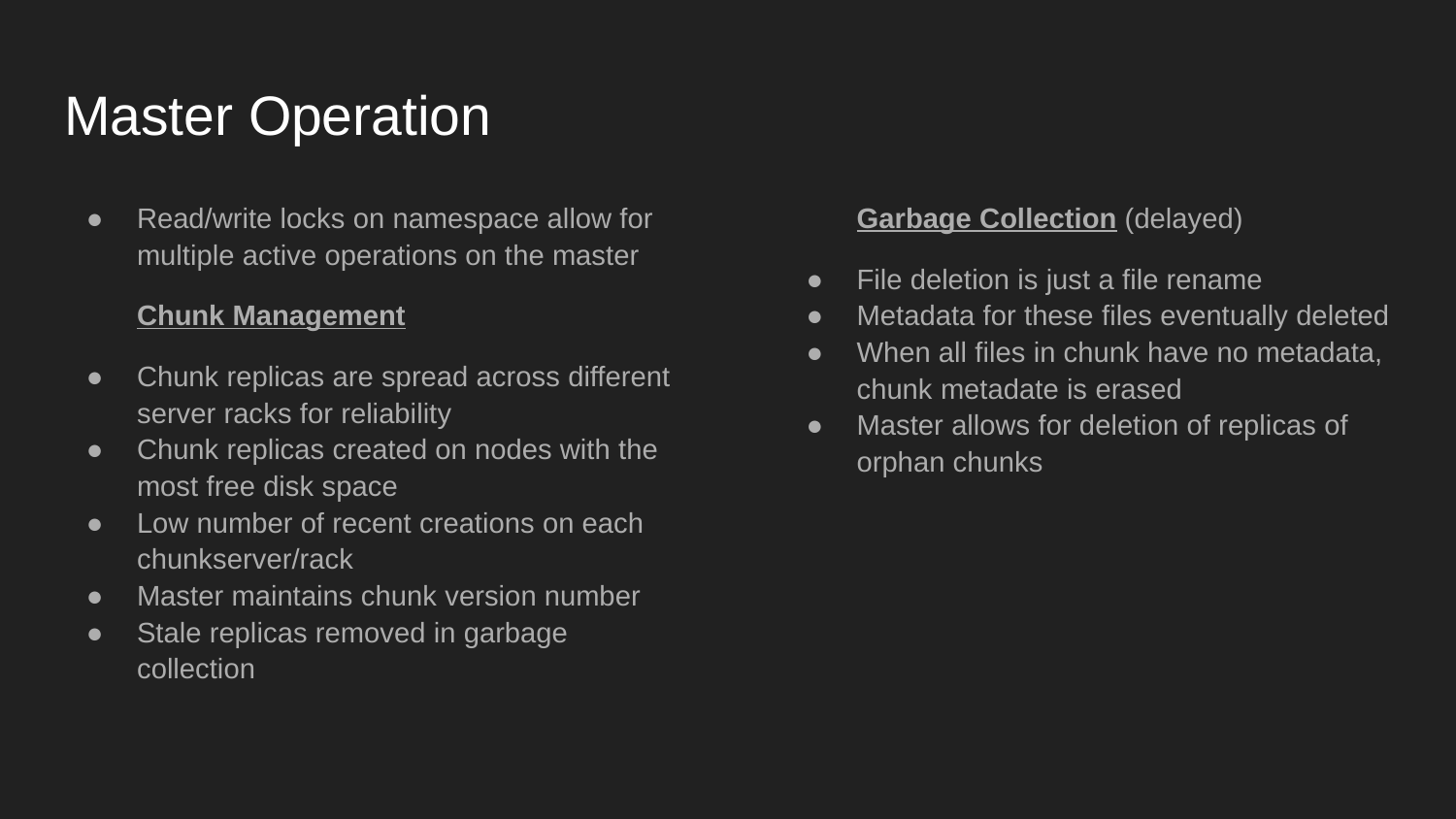

# Master Operation
Read/write locks on namespace allow for multiple active operations on the master
Chunk Management
Chunk replicas are spread across different server racks for reliability
Chunk replicas created on nodes with the most free disk space
Low number of recent creations on each chunkserver/rack
Master maintains chunk version number
Stale replicas removed in garbage collection

Garbage Collection (delayed)
File deletion is just a file rename
Metadata for these files eventually deleted
When all files in chunk have no metadata, chunk metadate is erased
Master allows for deletion of replicas of orphan chunks